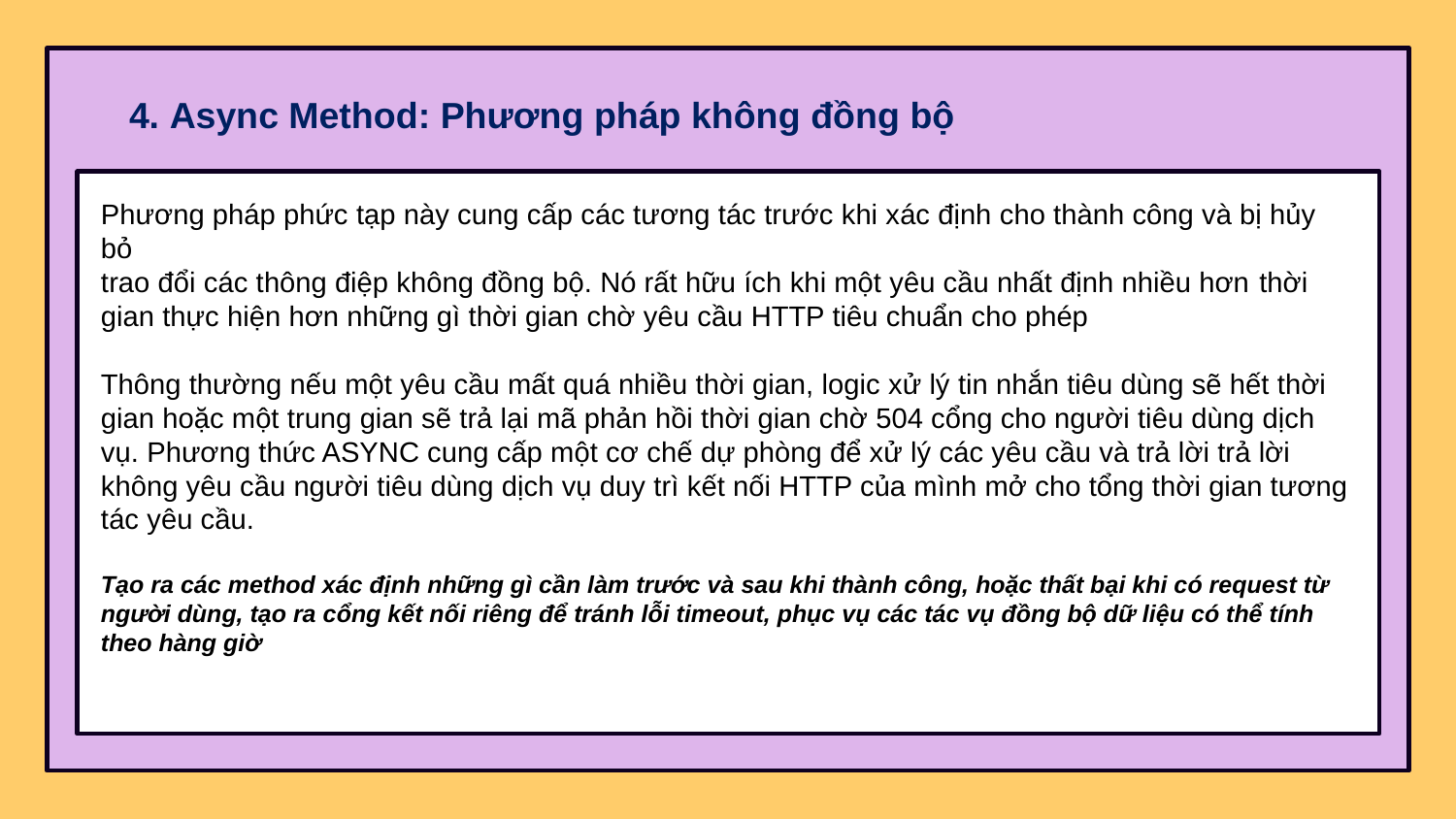

# 4. Async Method: Phương pháp không đồng bộ
Phương pháp phức tạp này cung cấp các tương tác trước khi xác định cho thành công và bị hủy bỏ
trao đổi các thông điệp không đồng bộ. Nó rất hữu ích khi một yêu cầu nhất định nhiều hơn thời gian thực hiện hơn những gì thời gian chờ yêu cầu HTTP tiêu chuẩn cho phép
Thông thường nếu một yêu cầu mất quá nhiều thời gian, logic xử lý tin nhắn tiêu dùng sẽ hết thời gian hoặc một trung gian sẽ trả lại mã phản hồi thời gian chờ 504 cổng cho người tiêu dùng dịch vụ. Phương thức ASYNC cung cấp một cơ chế dự phòng để xử lý các yêu cầu và trả lời trả lời không yêu cầu người tiêu dùng dịch vụ duy trì kết nối HTTP của mình mở cho tổng thời gian tương tác yêu cầu.

Tạo ra các method xác định những gì cần làm trước và sau khi thành công, hoặc thất bại khi có request từ người dùng, tạo ra cổng kết nối riêng để tránh lỗi timeout, phục vụ các tác vụ đồng bộ dữ liệu có thể tính theo hàng giờ